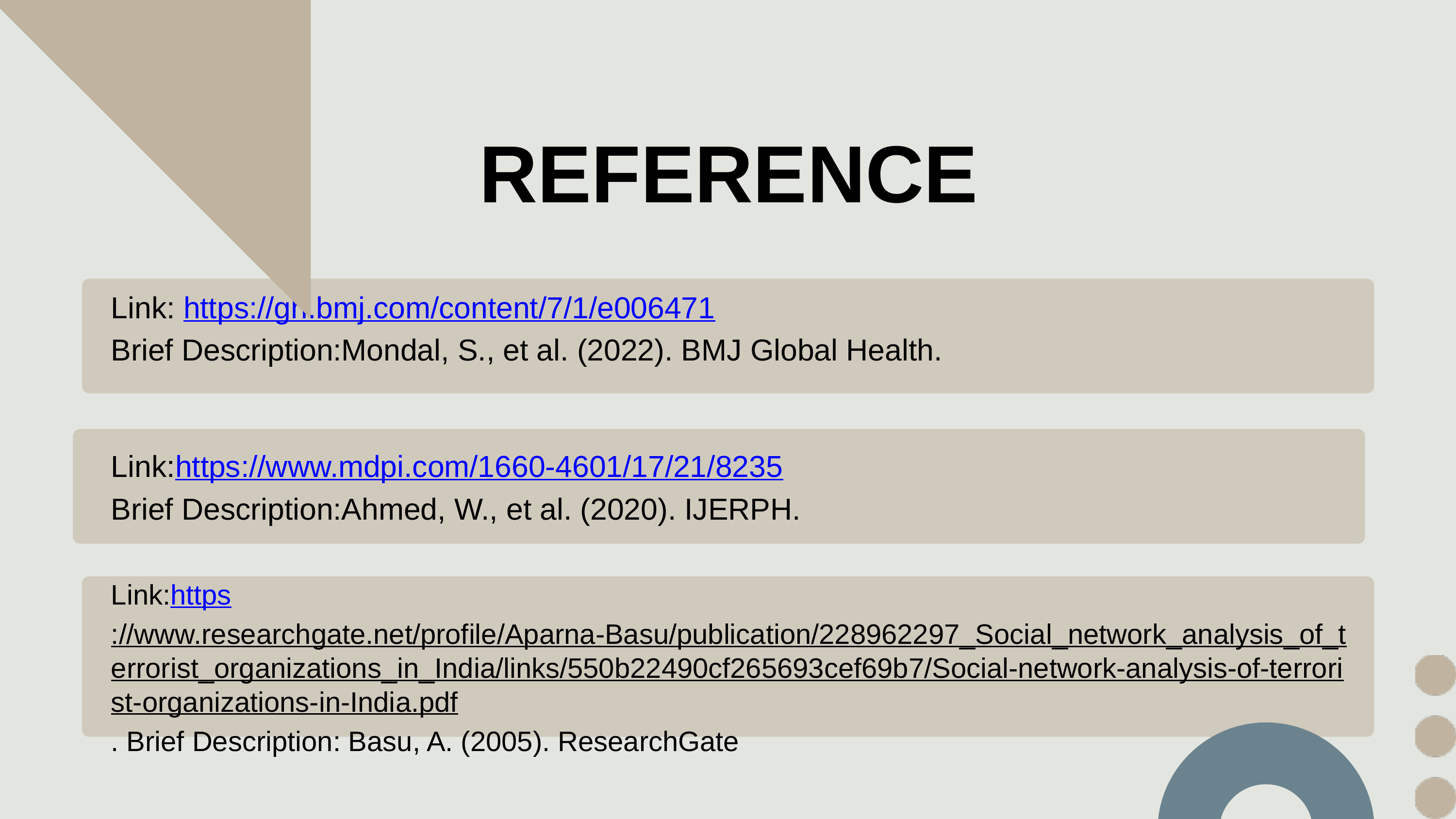

REFERENCE

Link: https://gh.bmj.com/content/7/1/e006471
﻿Brief Description:Mondal, S., et al. (2022). BMJ Global Health.

Link:https://www.mdpi.com/1660-4601/17/21/8235
﻿Brief Description:Ahmed, W., et al. (2020). IJERPH.
Link:https://www.researchgate.net/profile/Aparna-Basu/publication/228962297_Social_network_analysis_of_terrorist_organizations_in_India/links/550b22490cf265693cef69b7/Social-network-analysis-of-terrorist-organizations-in-India.pdf. Brief Description: Basu, A. (2005). ResearchGate